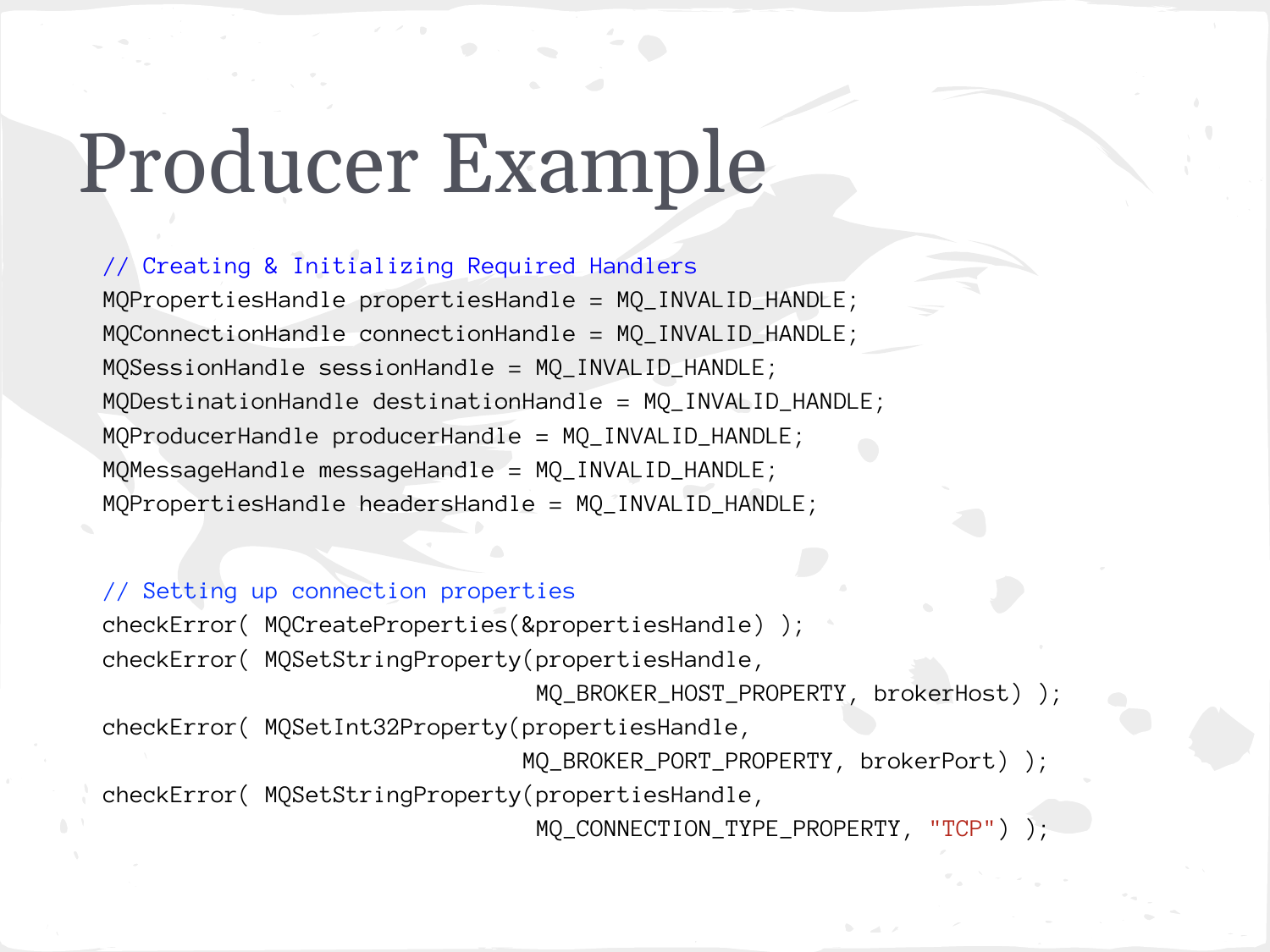

# Producer Example

  // Creating & Initializing Required Handlers
  MQPropertiesHandle propertiesHandle = MQ_INVALID_HANDLE;
  MQConnectionHandle connectionHandle = MQ_INVALID_HANDLE;
  MQSessionHandle sessionHandle = MQ_INVALID_HANDLE;
  MQDestinationHandle destinationHandle = MQ_INVALID_HANDLE;
  MQProducerHandle producerHandle = MQ_INVALID_HANDLE;
  MQMessageHandle messageHandle = MQ_INVALID_HANDLE;
  MQPropertiesHandle headersHandle = MQ_INVALID_HANDLE;

  // Setting up connection properties
  checkError( MQCreateProperties(&propertiesHandle) );
  checkError( MQSetStringProperty(propertiesHandle,
                                  MQ_BROKER_HOST_PROPERTY, brokerHost) );
  checkError( MQSetInt32Property(propertiesHandle,
                                 MQ_BROKER_PORT_PROPERTY, brokerPort) );
  checkError( MQSetStringProperty(propertiesHandle,
                                  MQ_CONNECTION_TYPE_PROPERTY, "TCP") );